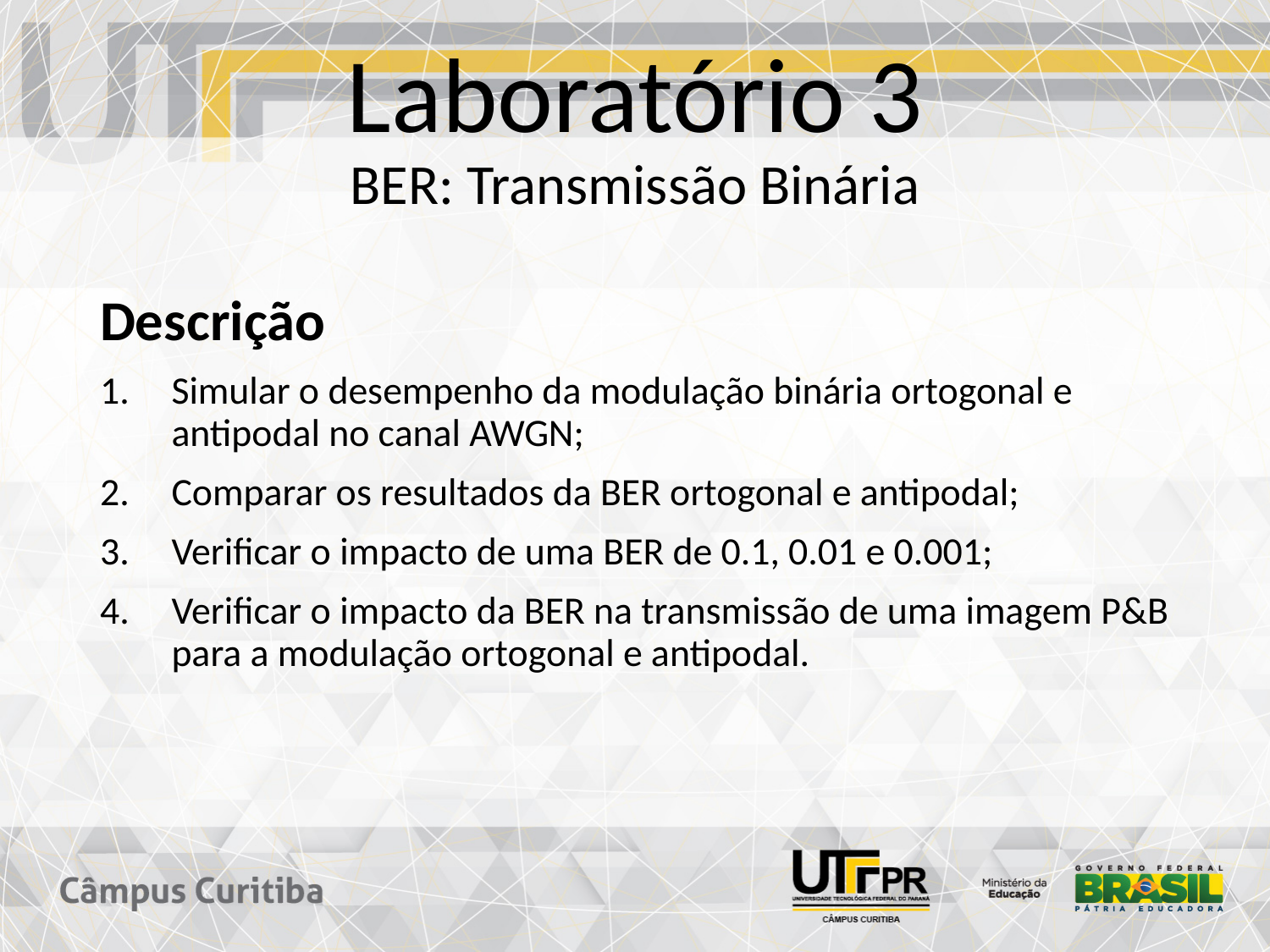

# Laboratório 3 BER: Transmissão Binária
Descrição
Simular o desempenho da modulação binária ortogonal e antipodal no canal AWGN;
Comparar os resultados da BER ortogonal e antipodal;
Verificar o impacto de uma BER de 0.1, 0.01 e 0.001;
Verificar o impacto da BER na transmissão de uma imagem P&B para a modulação ortogonal e antipodal.